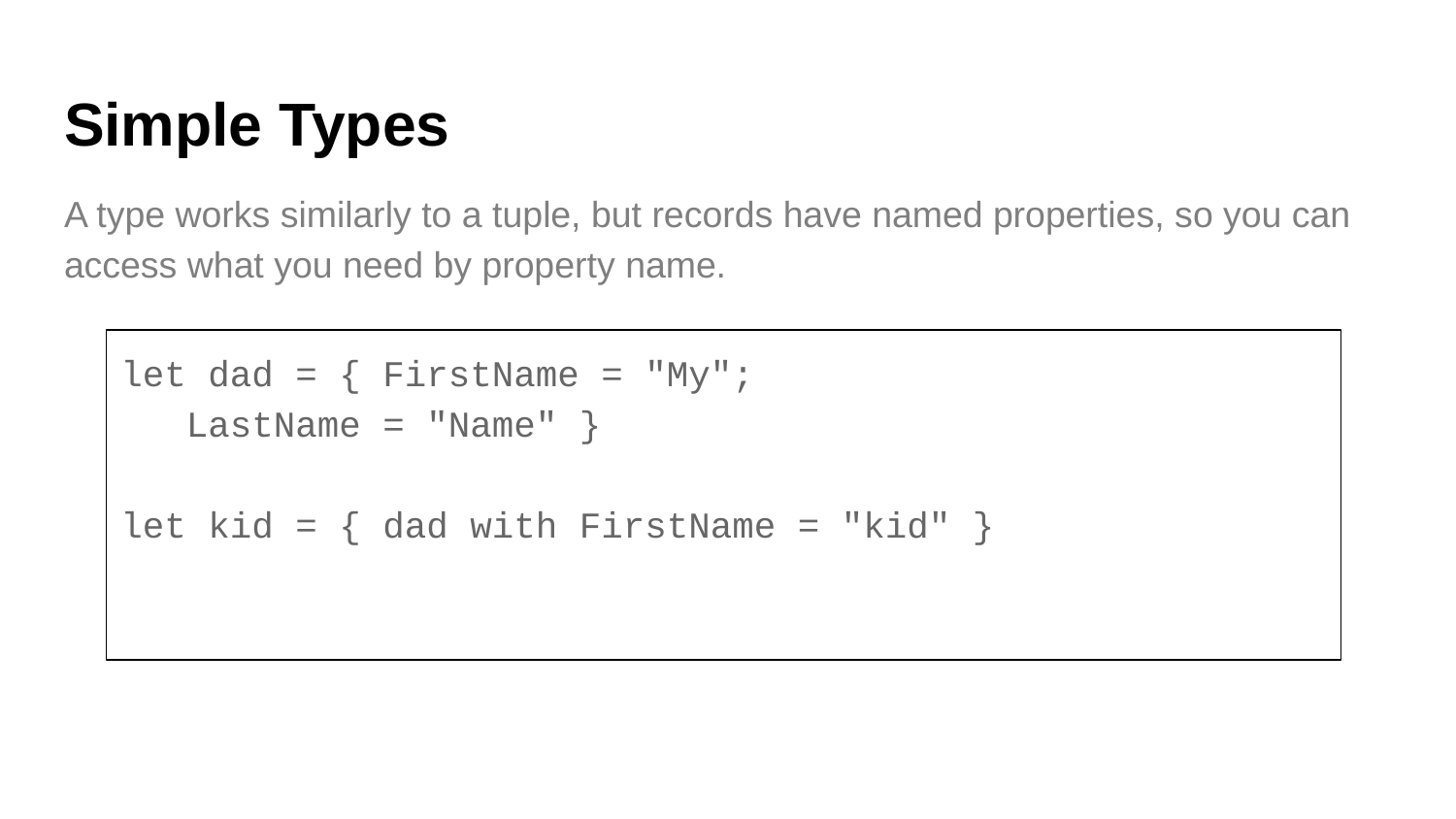

# Simple Types
A type works similarly to a tuple, but records have named properties, so you can access what you need by property name.
let dad = { FirstName = "My";
   LastName = "Name" }
let kid = { dad with FirstName = "kid" }